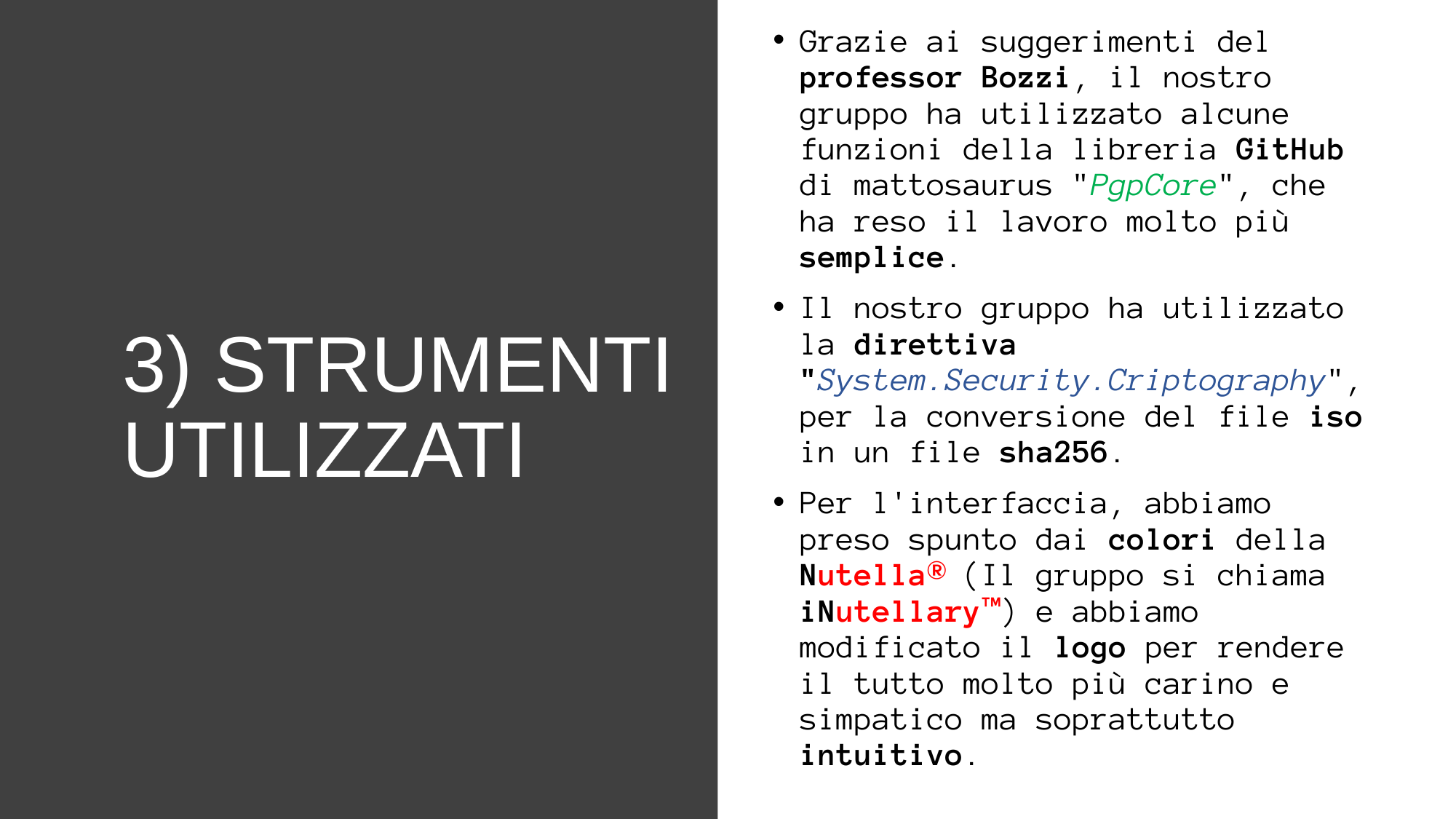

Grazie ai suggerimenti del professor Bozzi, il nostro gruppo ha utilizzato alcune funzioni della libreria GitHub di mattosaurus "PgpCore", che ha reso il lavoro molto più semplice.
Il nostro gruppo ha utilizzato la direttiva "System.Security.Criptography", per la conversione del file iso in un file sha256.
Per l'interfaccia, abbiamo preso spunto dai colori della Nutella® (Il gruppo si chiama iNutellary™) e abbiamo modificato il logo per rendere il tutto molto più carino e simpatico ma soprattutto intuitivo.

# 3) STRUMENTI UTILIZZATI